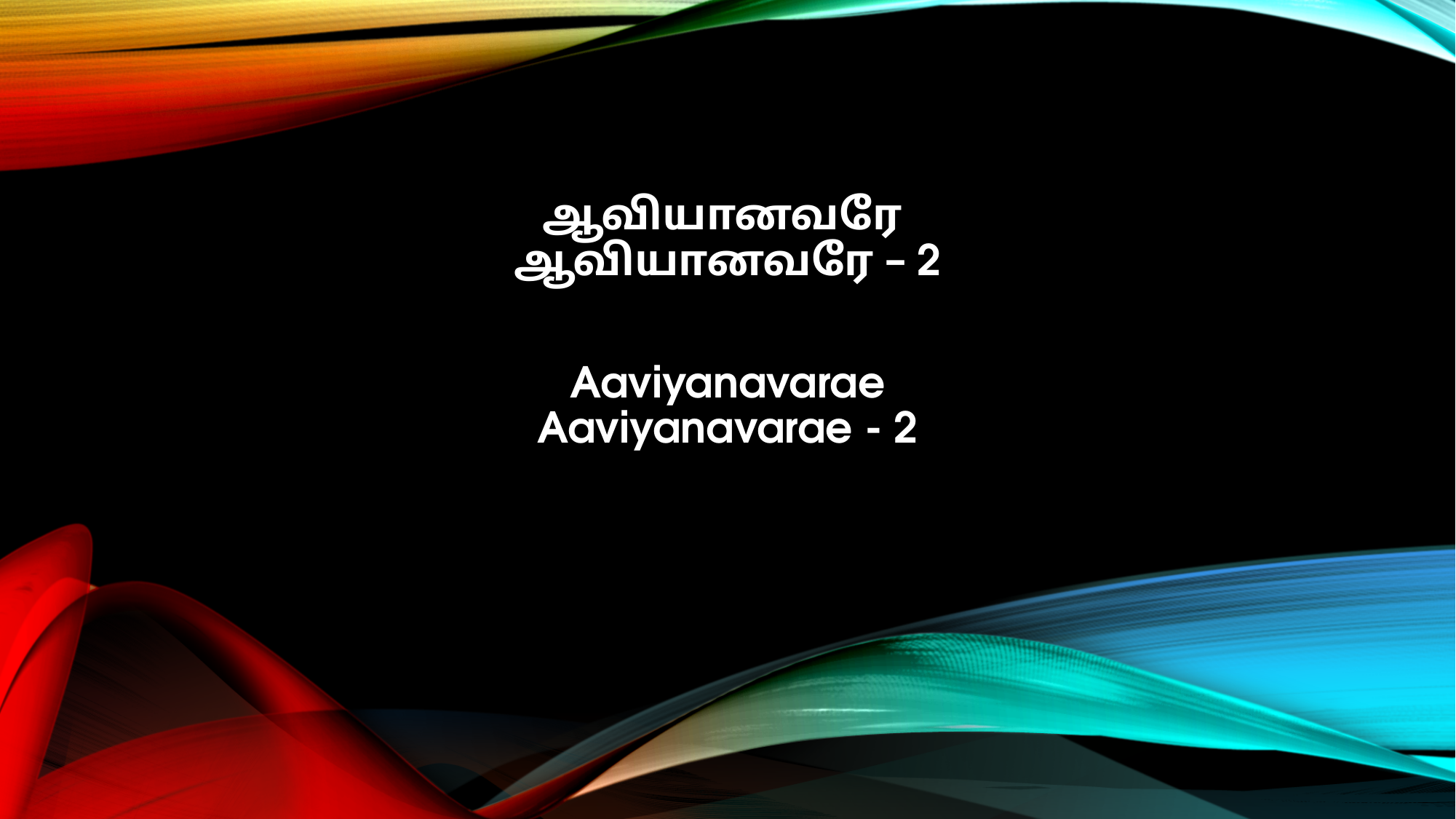

ஆவியானவரே 
ஆவியானவரே – 2

Aaviyanavarae
Aaviyanavarae - 2